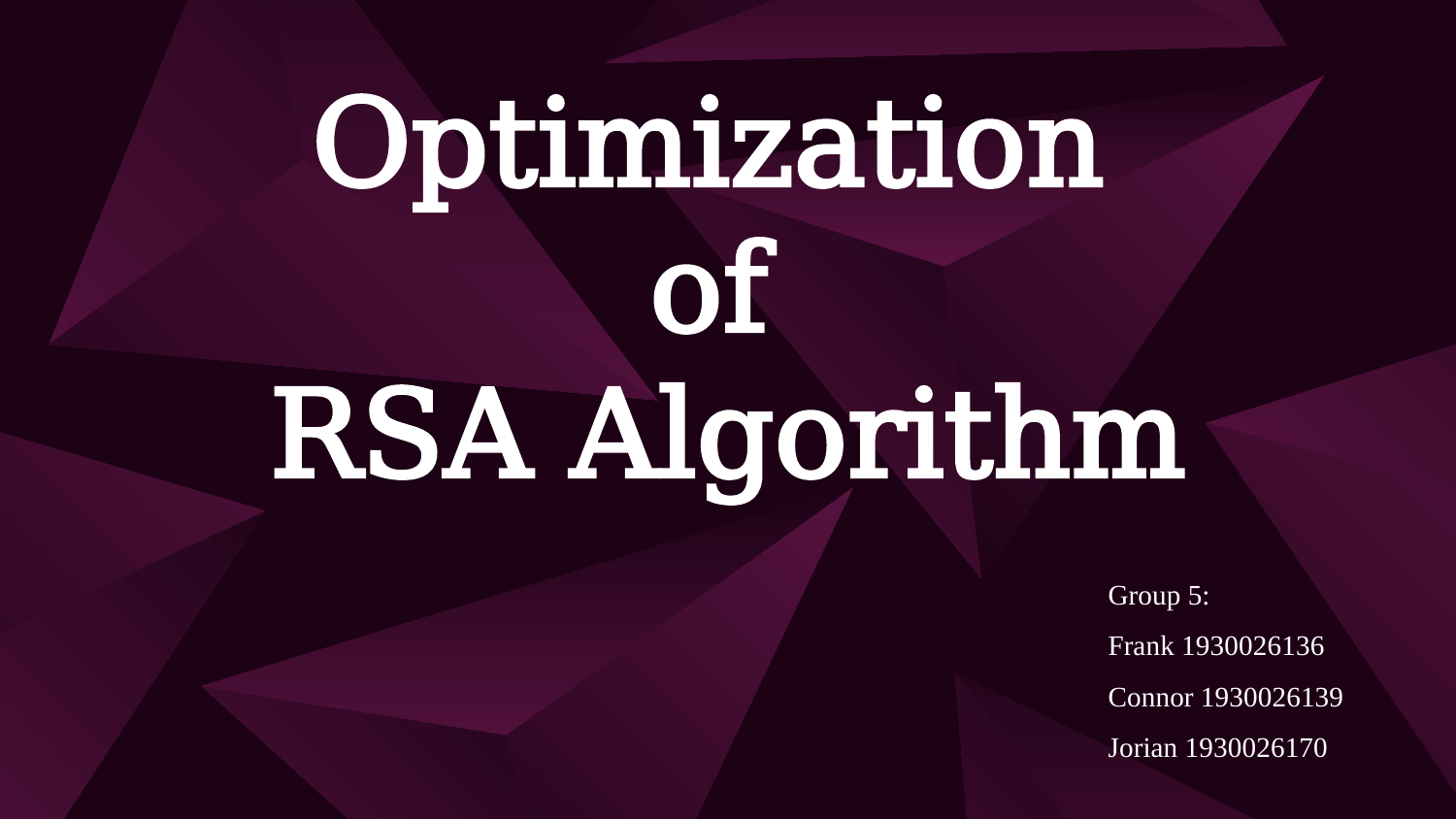

Optimization
of
RSA Algorithm
Group 5:
Frank 1930026136
Connor 1930026139
Jorian 1930026170